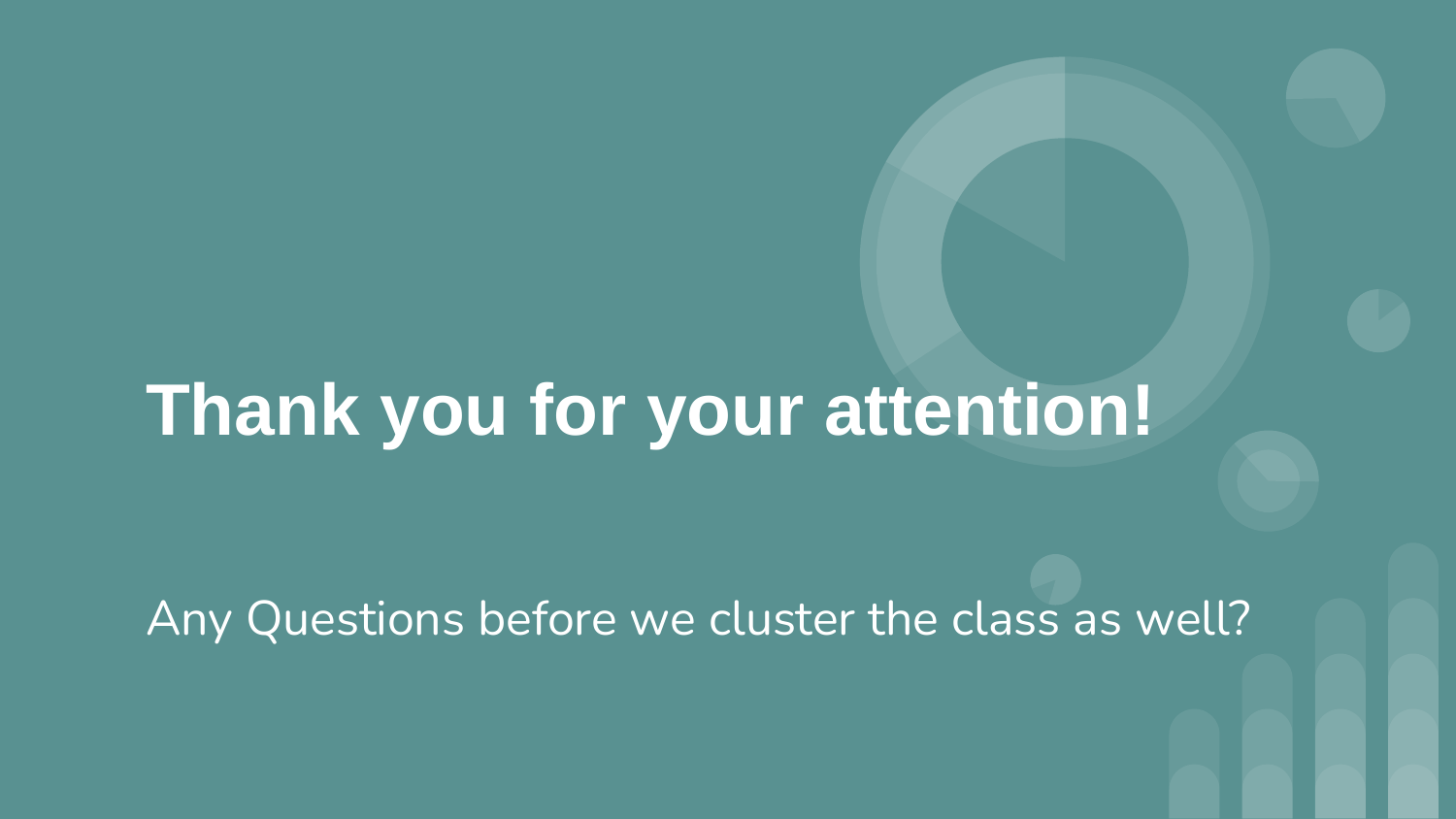

# Thank you for your attention!
Any Questions before we cluster the class as well?